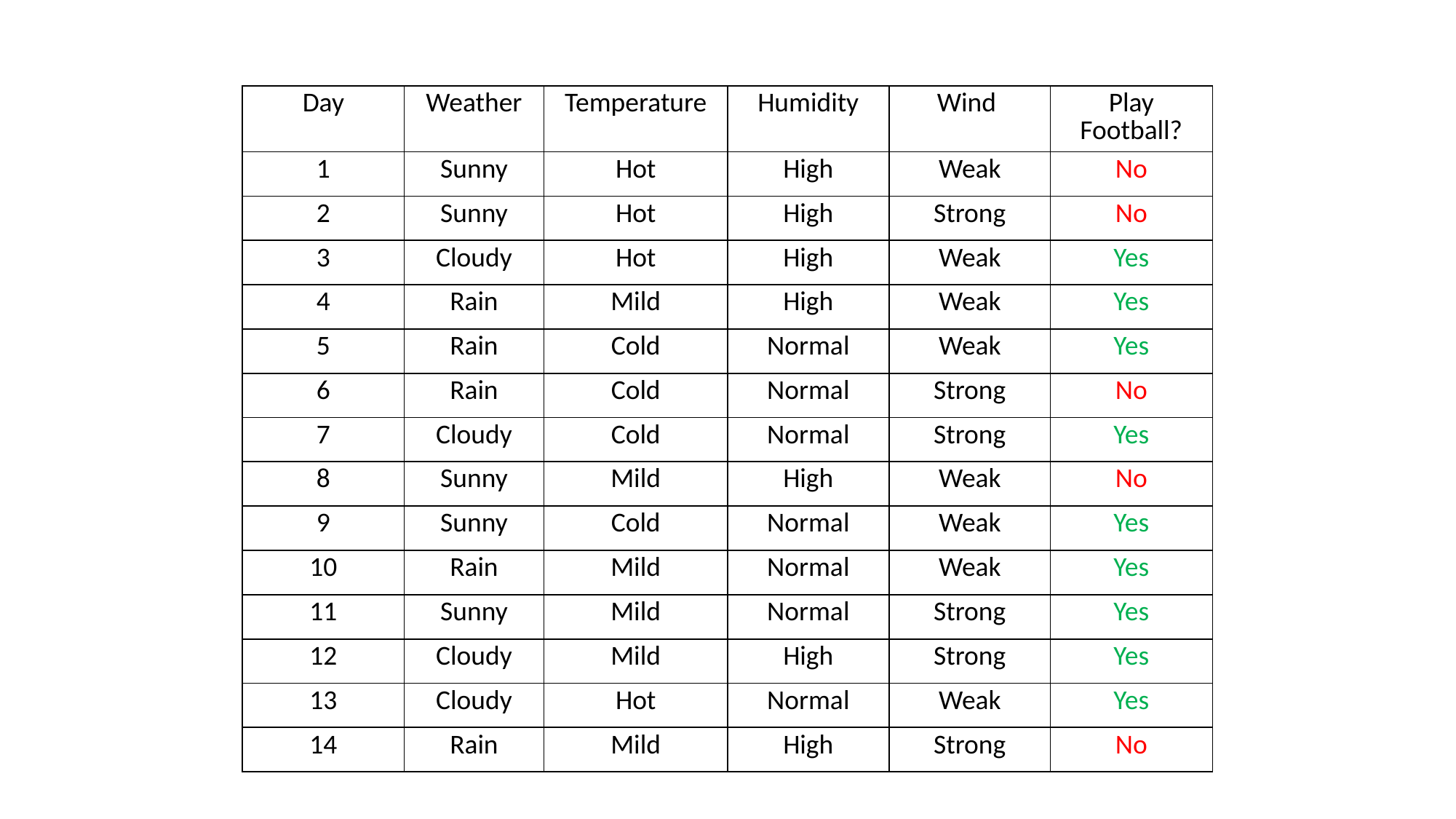

| Day | Weather | Temperature | Humidity | Wind | Play Football? |
| --- | --- | --- | --- | --- | --- |
| 1 | Sunny | Hot | High | Weak | No |
| 2 | Sunny | Hot | High | Strong | No |
| 3 | Cloudy | Hot | High | Weak | Yes |
| 4 | Rain | Mild | High | Weak | Yes |
| 5 | Rain | Cold | Normal | Weak | Yes |
| 6 | Rain | Cold | Normal | Strong | No |
| 7 | Cloudy | Cold | Normal | Strong | Yes |
| 8 | Sunny | Mild | High | Weak | No |
| 9 | Sunny | Cold | Normal | Weak | Yes |
| 10 | Rain | Mild | Normal | Weak | Yes |
| 11 | Sunny | Mild | Normal | Strong | Yes |
| 12 | Cloudy | Mild | High | Strong | Yes |
| 13 | Cloudy | Hot | Normal | Weak | Yes |
| 14 | Rain | Mild | High | Strong | No |